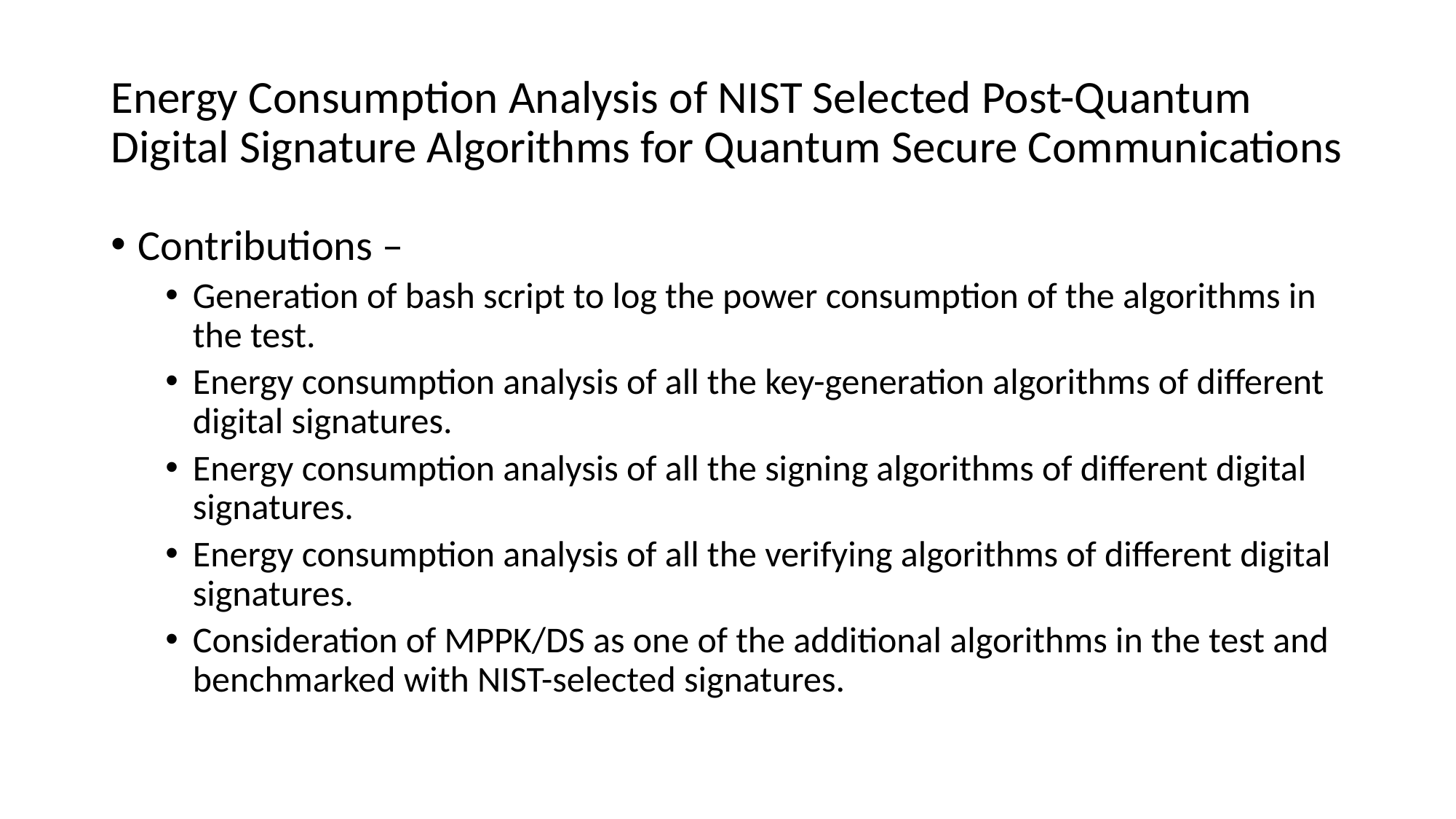

# Energy Consumption Analysis of NIST Selected Post-Quantum Digital Signature Algorithms for Quantum Secure Communications
Contributions –
Generation of bash script to log the power consumption of the algorithms in the test.
Energy consumption analysis of all the key-generation algorithms of different digital signatures.
Energy consumption analysis of all the signing algorithms of different digital signatures.
Energy consumption analysis of all the verifying algorithms of different digital signatures.
Consideration of MPPK/DS as one of the additional algorithms in the test and benchmarked with NIST-selected signatures.